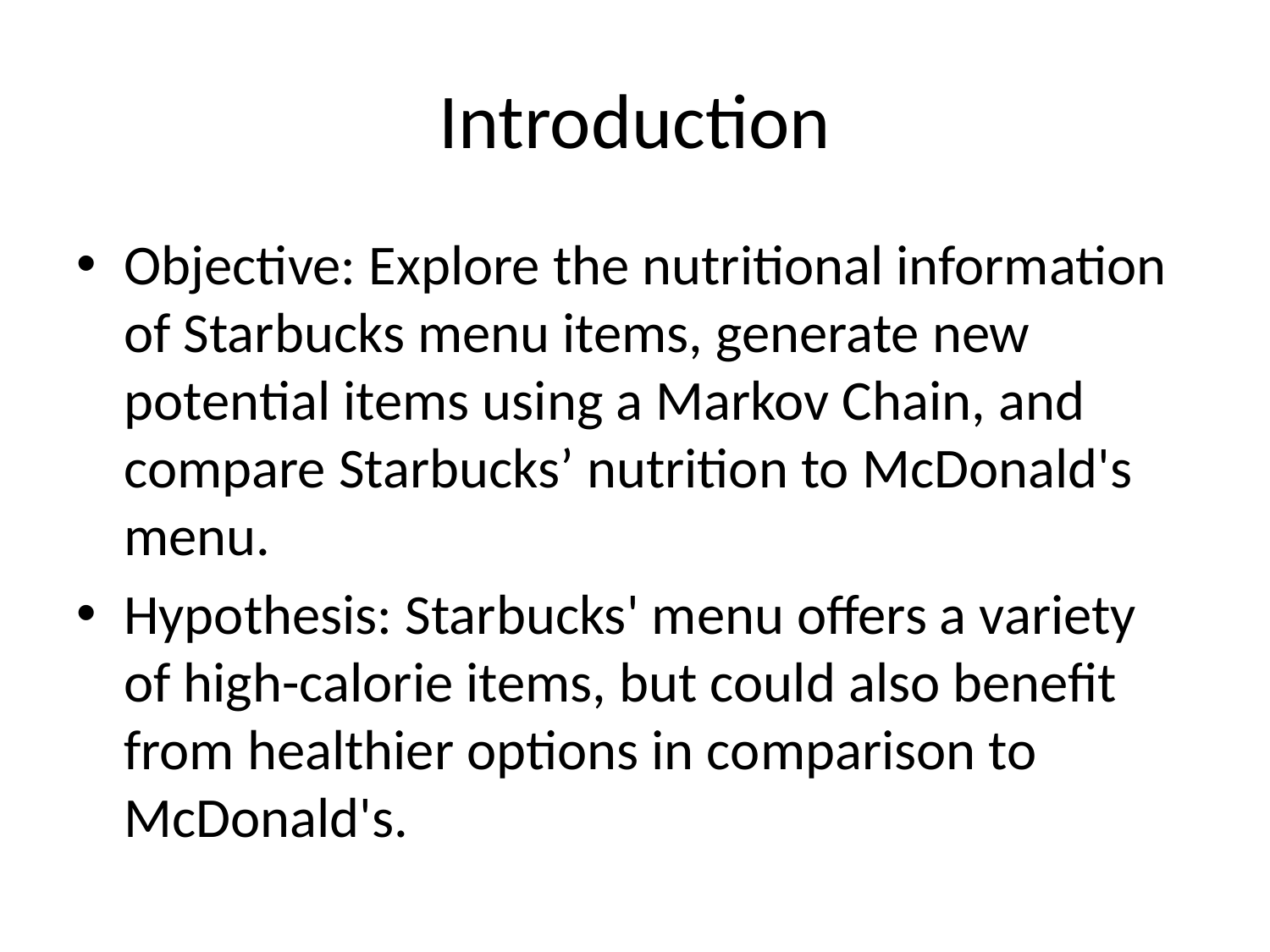

# Introduction
Objective: Explore the nutritional information of Starbucks menu items, generate new potential items using a Markov Chain, and compare Starbucks’ nutrition to McDonald's menu.
Hypothesis: Starbucks' menu offers a variety of high-calorie items, but could also benefit from healthier options in comparison to McDonald's.